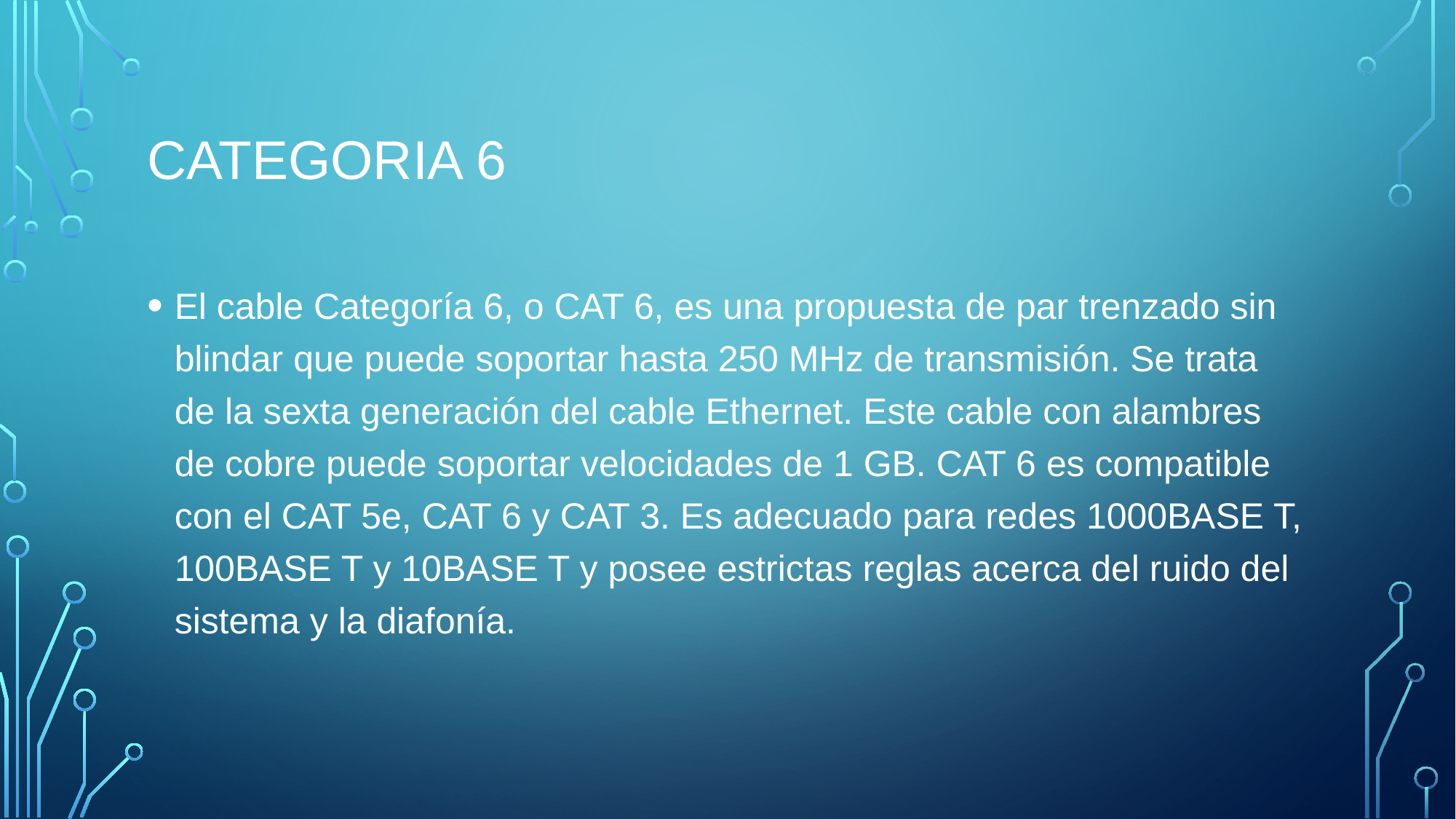

# CATEGORIA 6
El cable Categoría 6, o CAT 6, es una propuesta de par trenzado sin blindar que puede soportar hasta 250 MHz de transmisión. Se trata de la sexta generación del cable Ethernet. Este cable con alambres de cobre puede soportar velocidades de 1 GB. CAT 6 es compatible con el CAT 5e, CAT 6 y CAT 3. Es adecuado para redes 1000BASE T, 100BASE T y 10BASE T y posee estrictas reglas acerca del ruido del sistema y la diafonía.